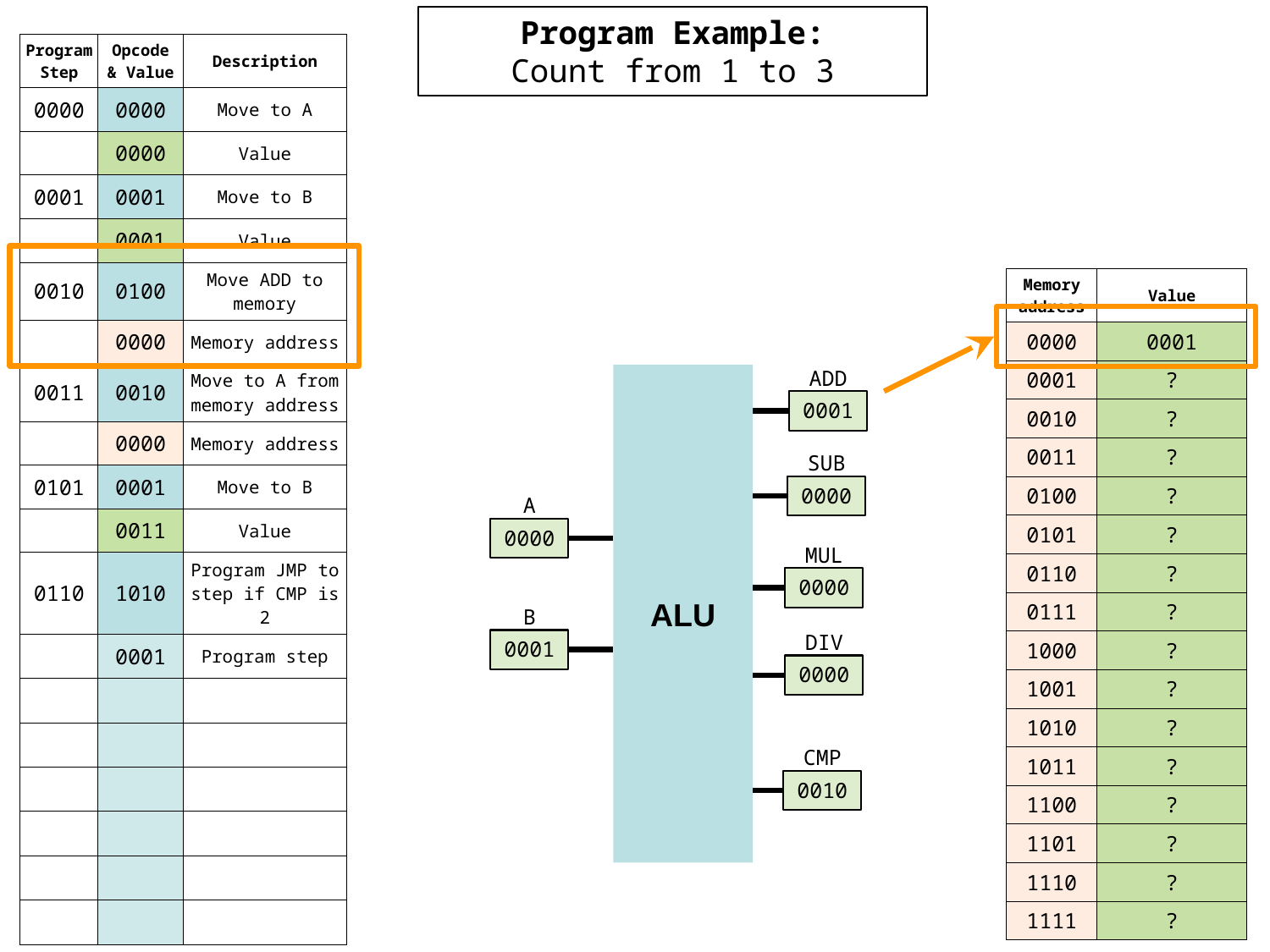

Program Example:
Count from 1 to 3
| Program Step | Opcode & Value | Description |
| --- | --- | --- |
| 0000 | 0000 | Move to A |
|  | 0000 | Value |
| 0001 | 0001 | Move to B |
|  | 0001 | Value |
| 0010 | 0100 | Move ADD to memory |
|  | 0000 | Memory address |
| 0011 | 0010 | Move to A from memory address |
|  | 0000 | Memory address |
| 0101 | 0001 | Move to B |
|  | 0011 | Value |
| 0110 | 1010 | Program JMP to step if CMP is 2 |
|  | 0001 | Program step |
|  |  |  |
|  |  |  |
|  |  |  |
|  |  |  |
|  |  |  |
|  |  |  |

| Memory address | Value |
| --- | --- |
| 0000 | 0001 |
| 0001 | ? |
| 0010 | ? |
| 0011 | ? |
| 0100 | ? |
| 0101 | ? |
| 0110 | ? |
| 0111 | ? |
| 1000 | ? |
| 1001 | ? |
| 1010 | ? |
| 1011 | ? |
| 1100 | ? |
| 1101 | ? |
| 1110 | ? |
| 1111 | ? |

ADD
ALU
0001
SUB
0000
A
0000
MUL
0000
B
DIV
0001
0000
CMP
0010